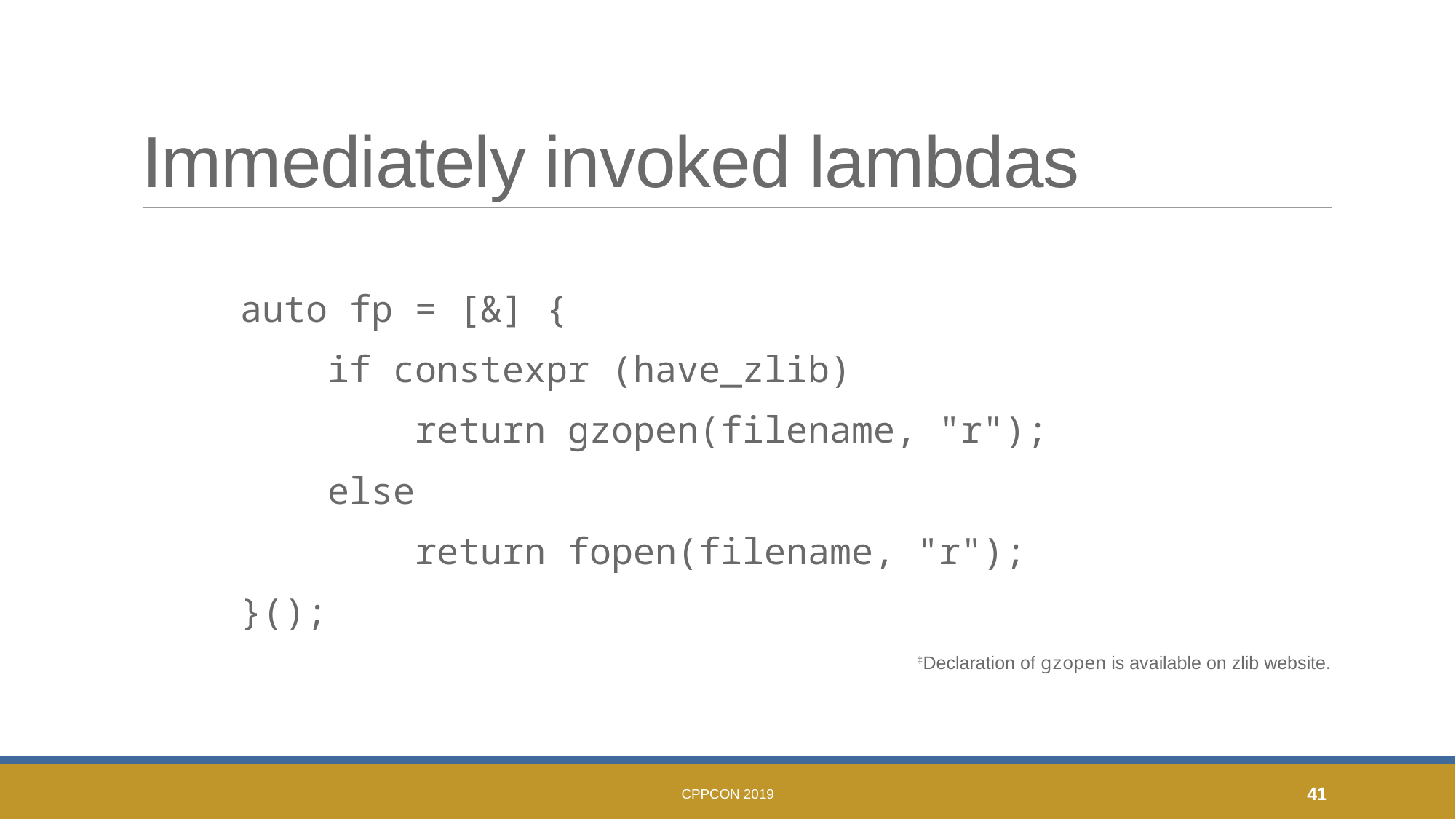

# Immediately invoked lambdas

	auto fp = [&] {
	    if constexpr (have_zlib)
	        return gzopen(filename, "r");
	    else
	        return fopen(filename, "r");
	}();
‡Declaration of gzopen is available on zlib website.
CppCon 2019
41